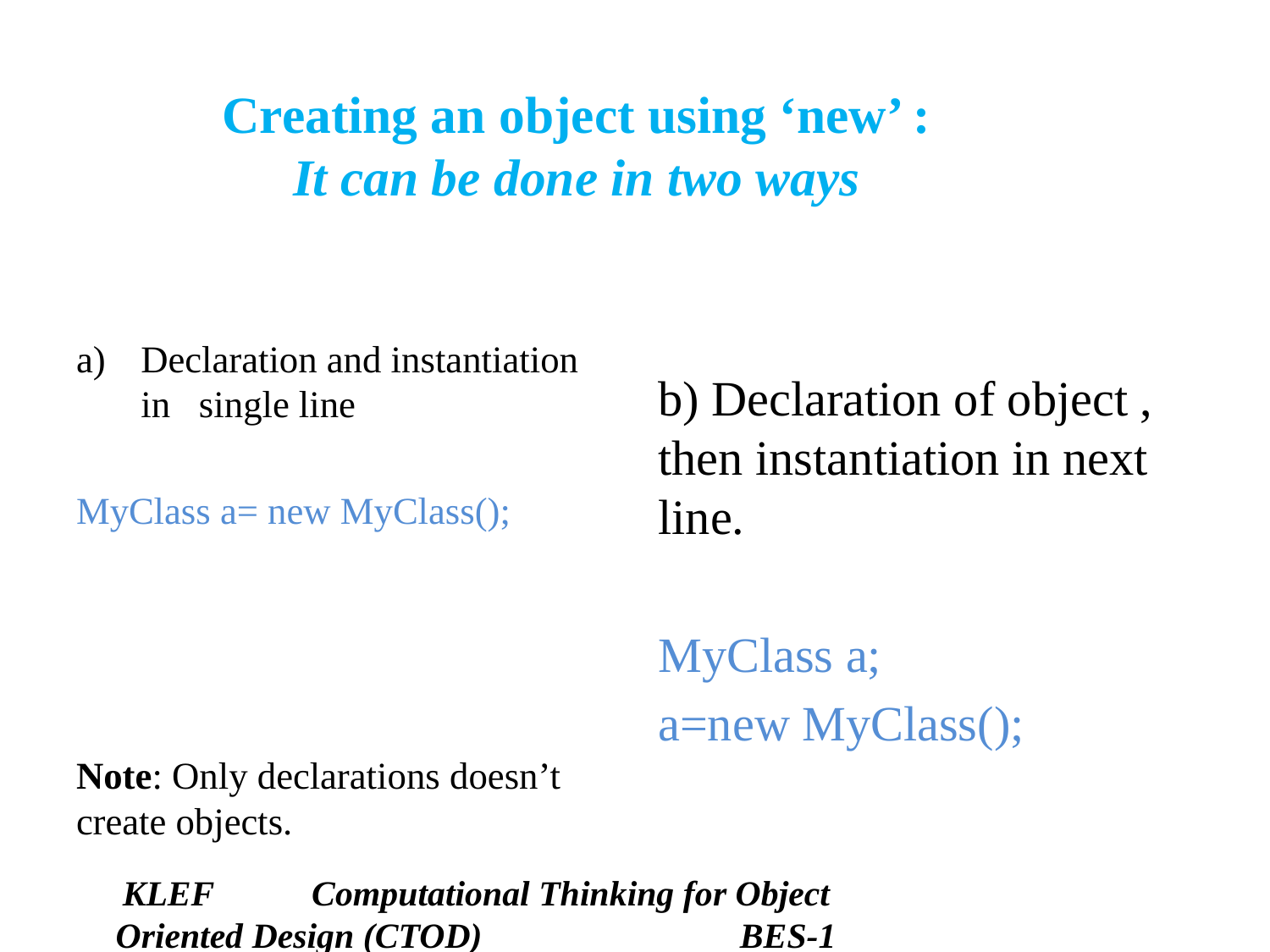

# Creating an object using ‘new’ : It can be done in two ways

Declaration and instantiation in   single line

MyClass a= new MyClass();

Note: Only declarations doesn’t create objects.

b) Declaration of object , then instantiation in next line.

MyClass a;
a=new MyClass();

KLEF           Computational Thinking for Object Oriented Design (CTOD)                             BES-1